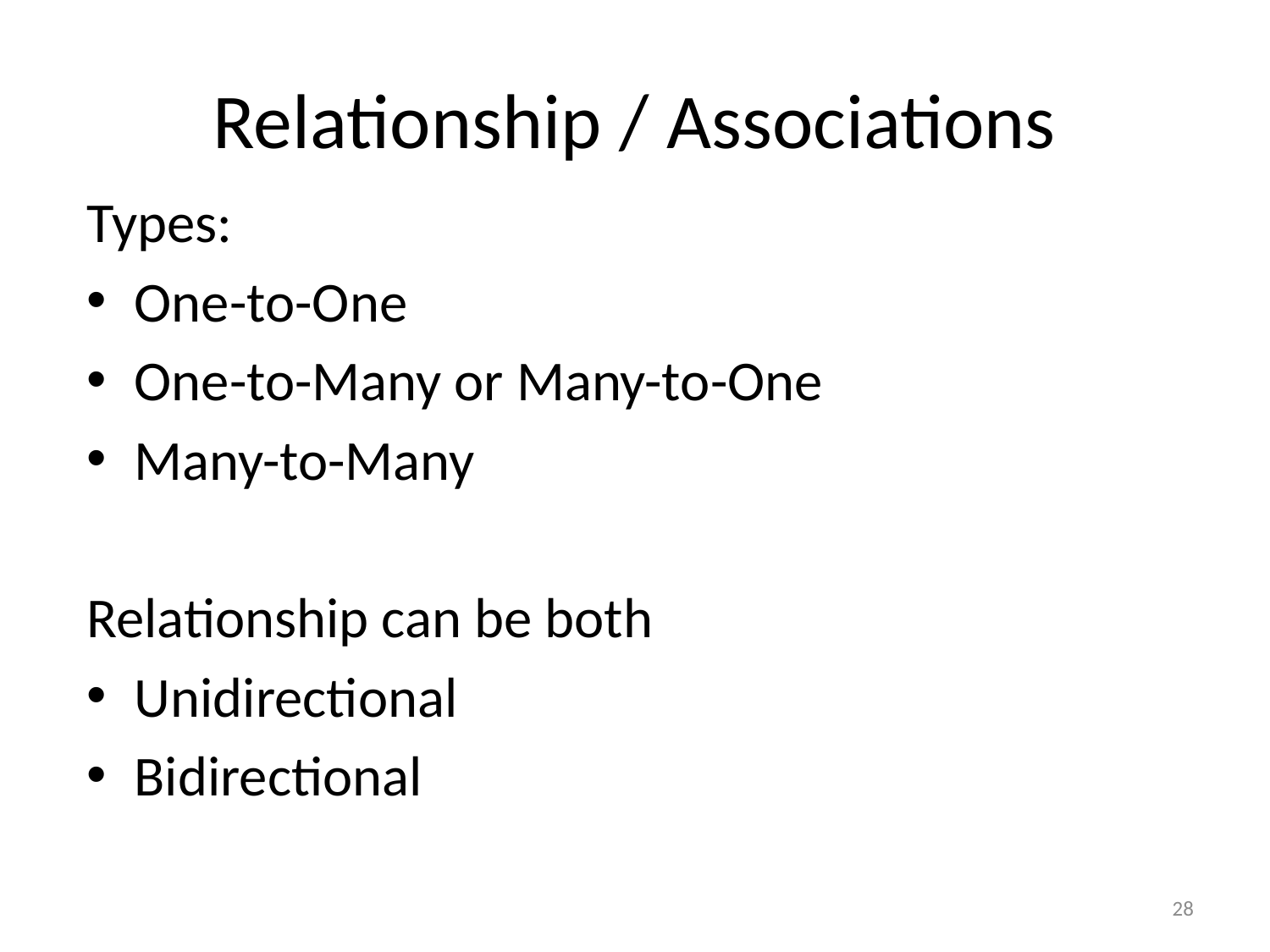

# Relationship / Associations
Types:
One-to-One
One-to-Many or Many-to-One
Many-to-Many

Relationship can be both
Unidirectional
Bidirectional

28